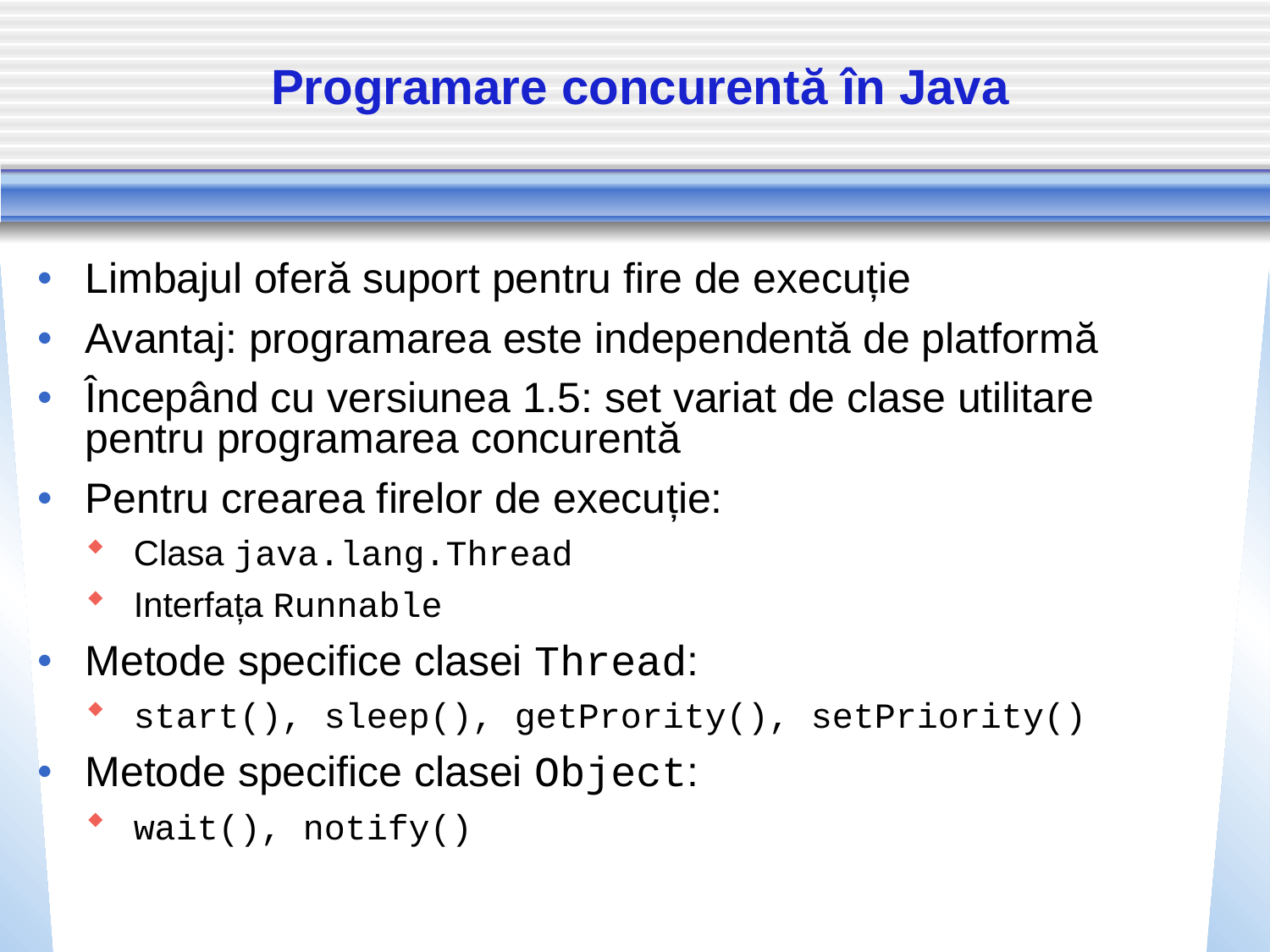

# Programare concurentă în Java
Limbajul oferă suport pentru fire de execuție
Avantaj: programarea este independentă de platformă
Începând cu versiunea 1.5: set variat de clase utilitare pentru programarea concurentă
Pentru crearea firelor de execuție:
Clasa java.lang.Thread
Interfața Runnable
Metode specifice clasei Thread:
start(), sleep(), getPrority(), setPriority()
Metode specifice clasei Object:
wait(), notify()